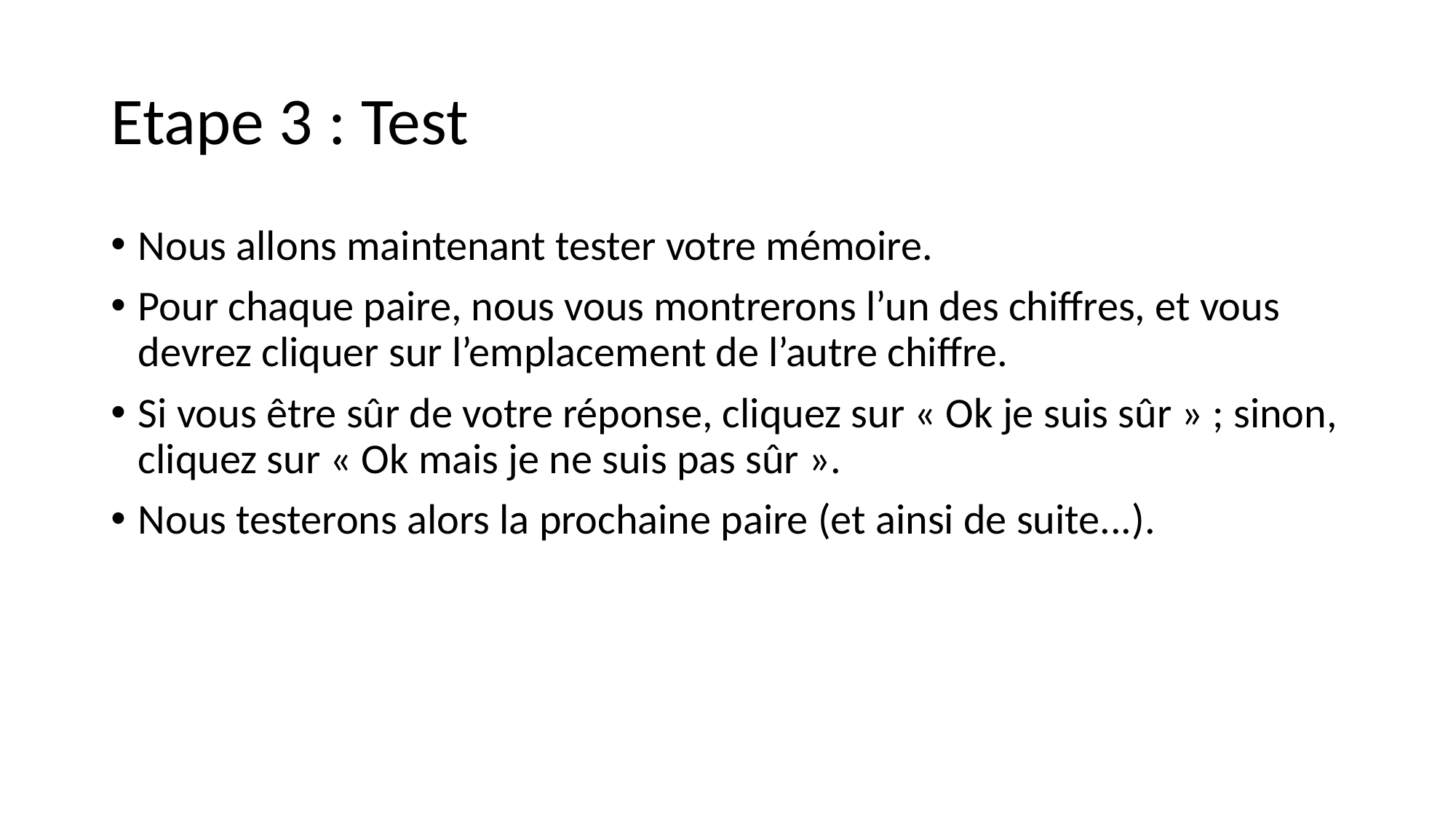

# Etape 3 : Test
Nous allons maintenant tester votre mémoire.
Pour chaque paire, nous vous montrerons l’un des chiffres, et vous devrez cliquer sur l’emplacement de l’autre chiffre.
Si vous être sûr de votre réponse, cliquez sur « Ok je suis sûr » ; sinon, cliquez sur « Ok mais je ne suis pas sûr ».
Nous testerons alors la prochaine paire (et ainsi de suite...).